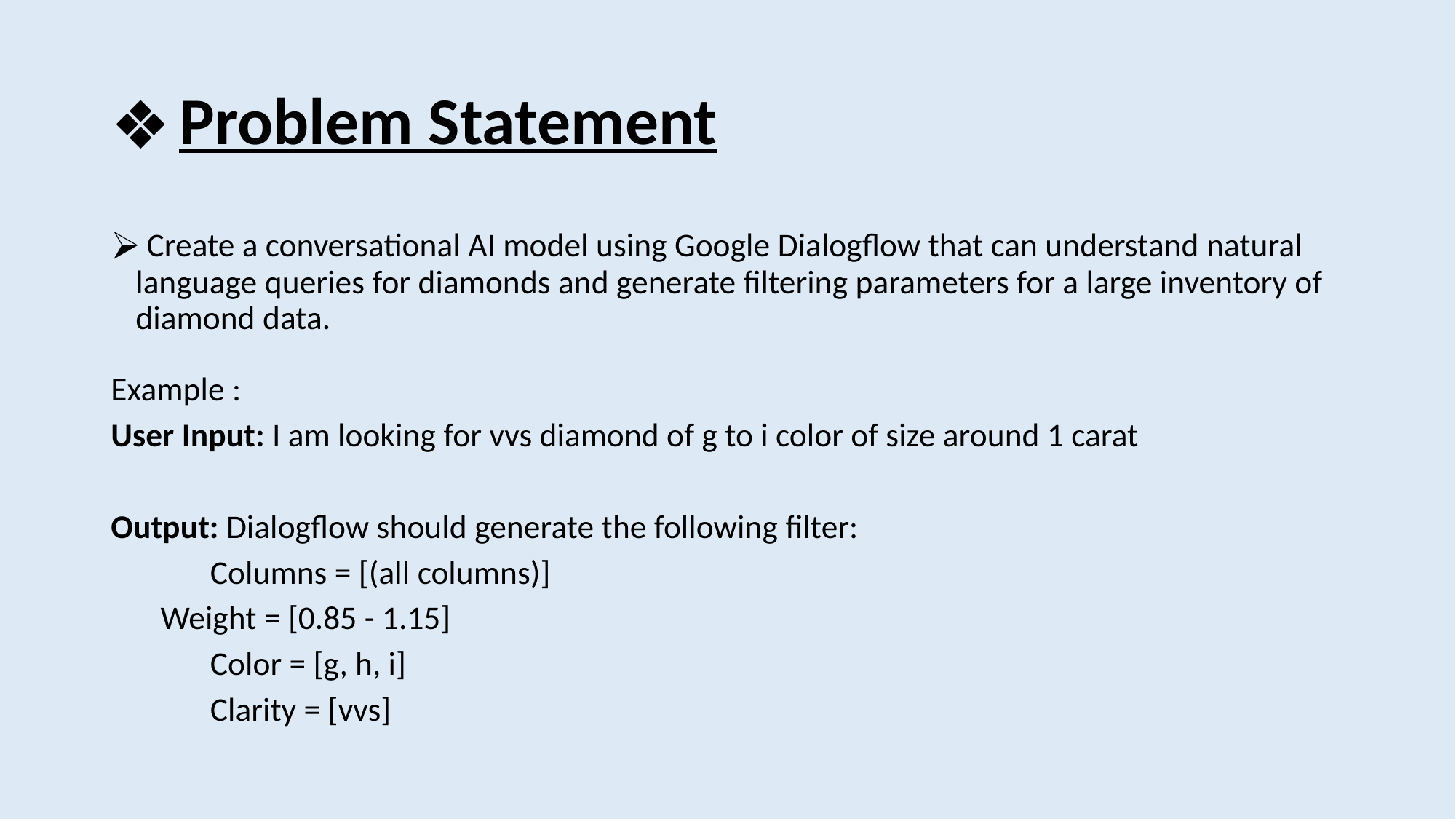

# Problem Statement
 Create a conversational AI model using Google Dialogflow that can understand natural language queries for diamonds and generate filtering parameters for a large inventory of diamond data.

Example :
User Input: I am looking for vvs diamond of g to i color of size around 1 carat

Output: Dialogflow should generate the following filter:
Columns = [(all columns)]
	Weight = [0.85 - 1.15]
Color = [g, h, i]
Clarity = [vvs]